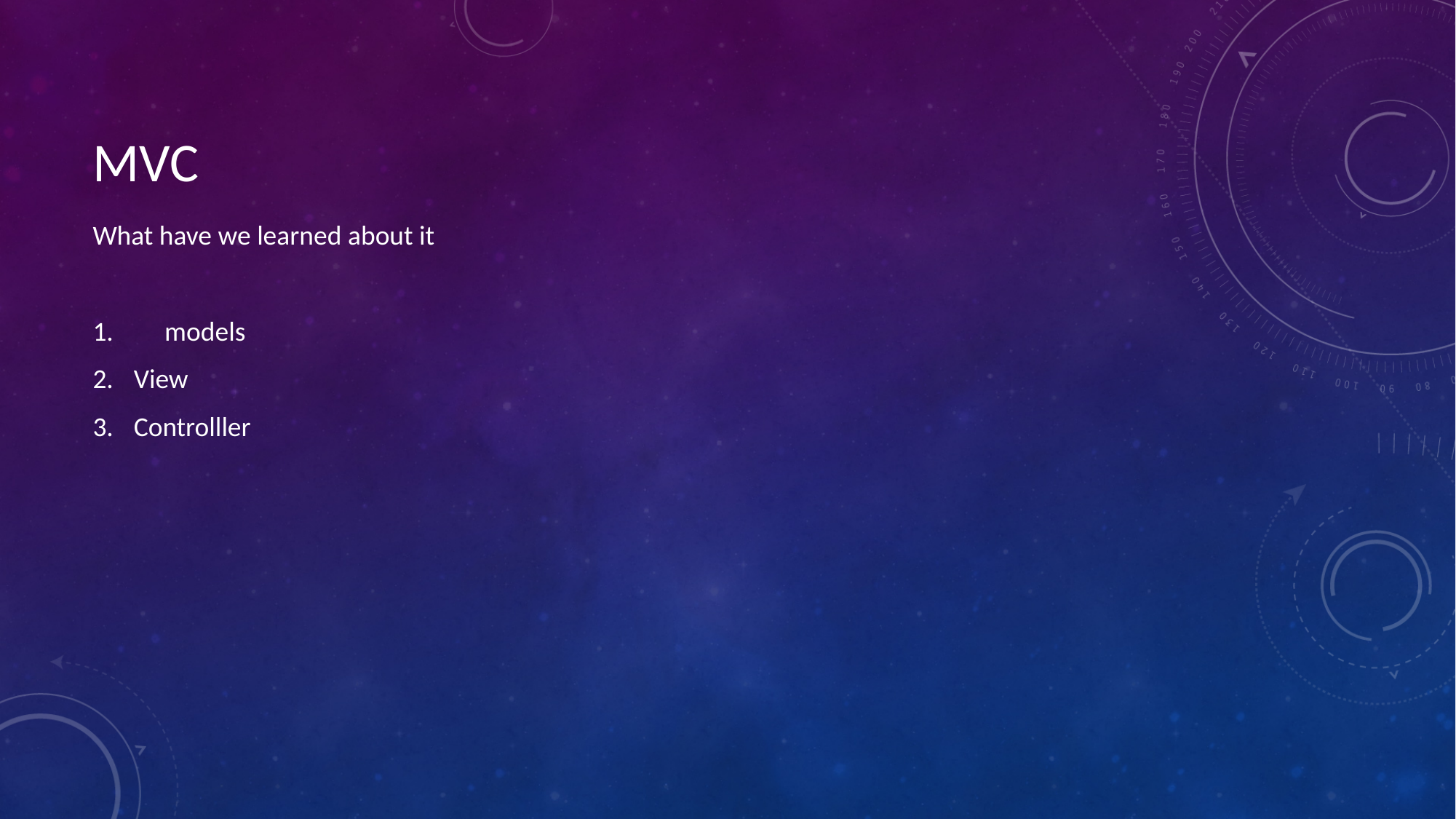

# Mvc
What have we learned about it

     models
View
Controlller